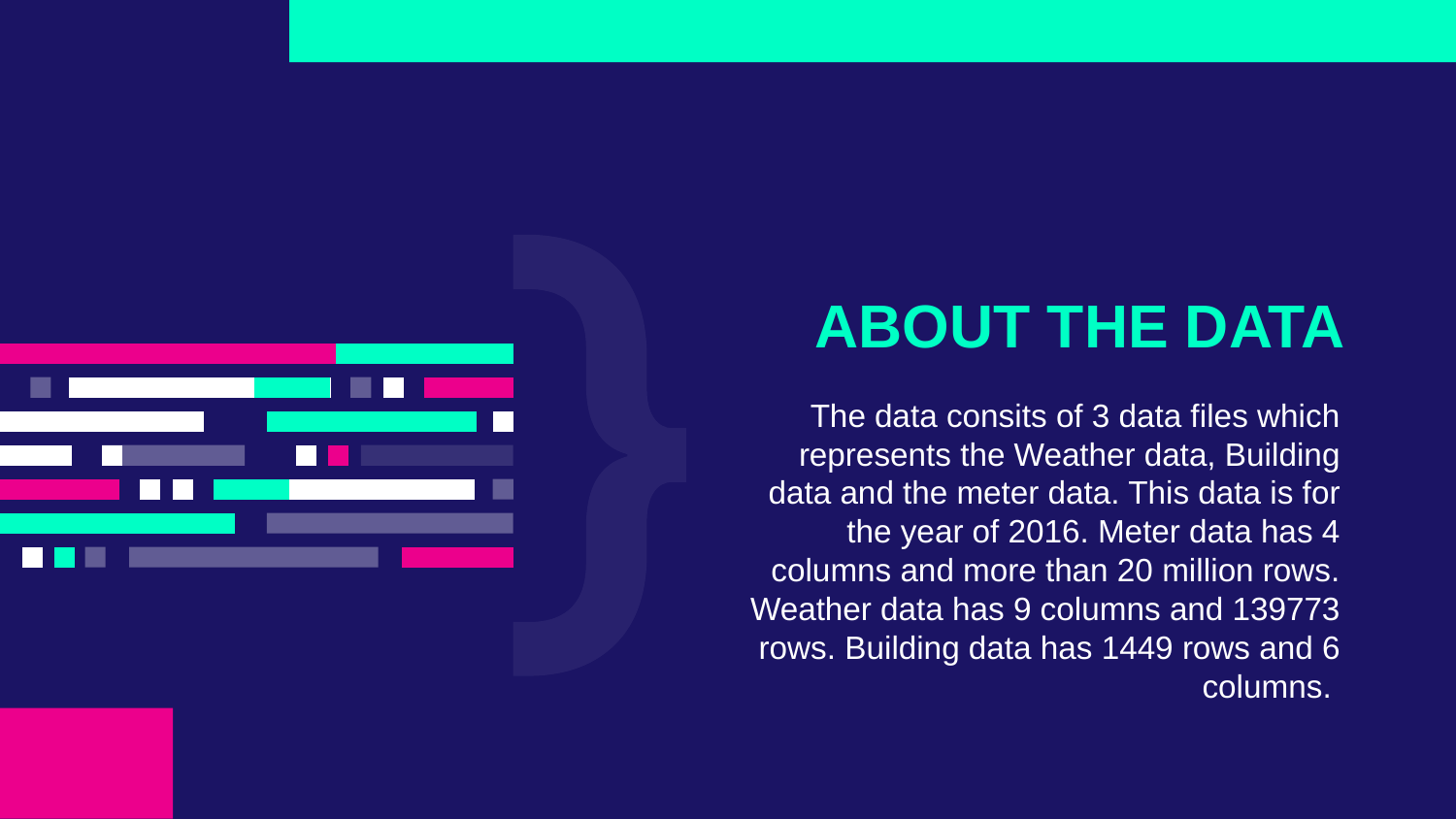

# ABOUT THE DATA
The data consits of 3 data files which represents the Weather data, Building data and the meter data. This data is for the year of 2016. Meter data has 4 columns and more than 20 million rows. Weather data has 9 columns and 139773 rows. Building data has 1449 rows and 6 columns.